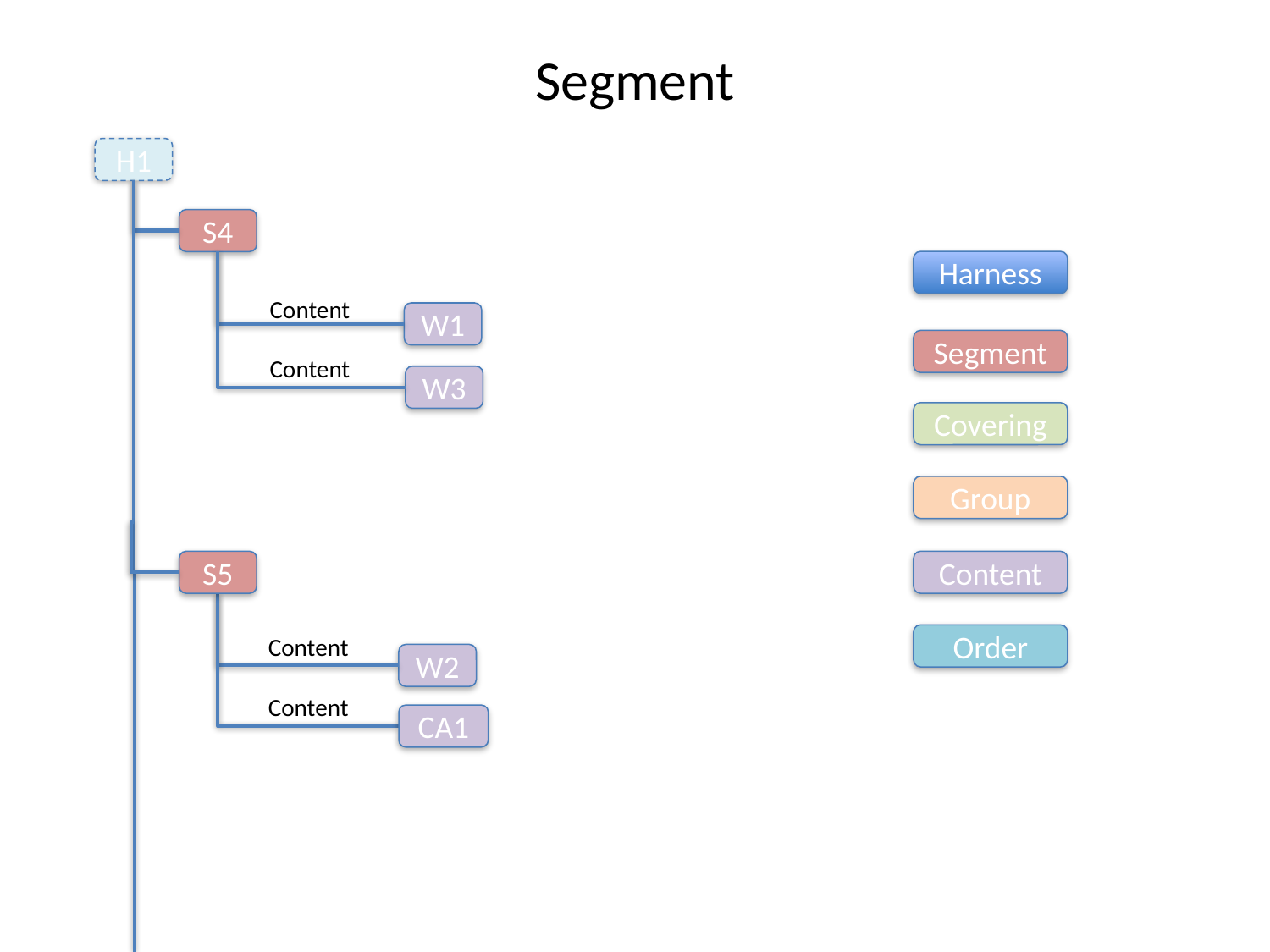

# Segment
H1
S4
Harness
Content
W1
Segment
Content
W3
Covering
Group
S5
Content
Order
Content
W2
Content
CA1